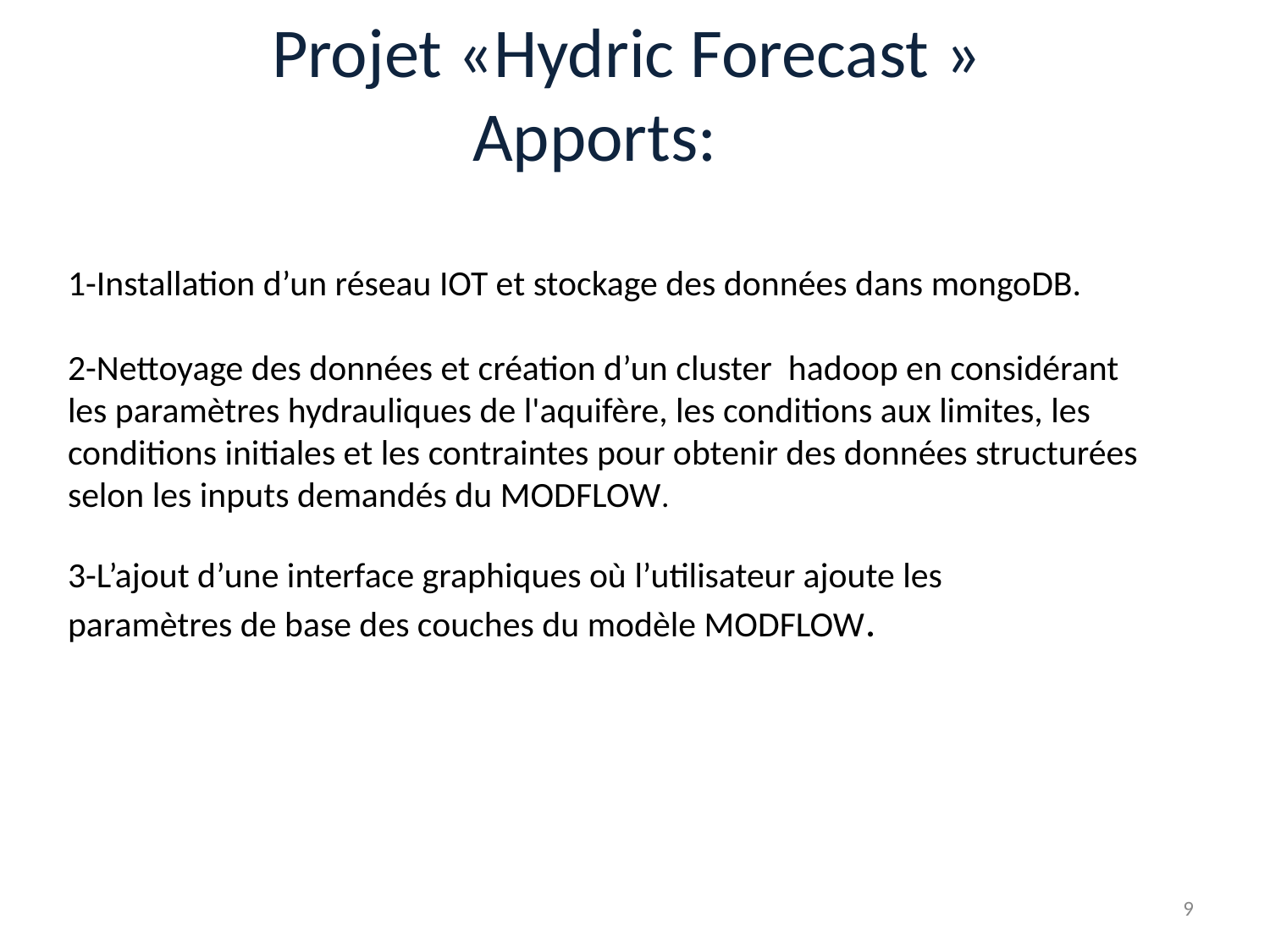

# Projet «Hydric Forecast » Apports:
1-Installation d’un réseau IOT et stockage des données dans mongoDB.

2-Nettoyage des données et création d’un cluster  hadoop en considérant les paramètres hydrauliques de l'aquifère, les conditions aux limites, les conditions initiales et les contraintes pour obtenir des données structurées selon les inputs demandés du MODFLOW.

3-L’ajout d’une interface graphiques où l’utilisateur ajoute les
paramètres de base des couches du modèle MODFLOW.

9